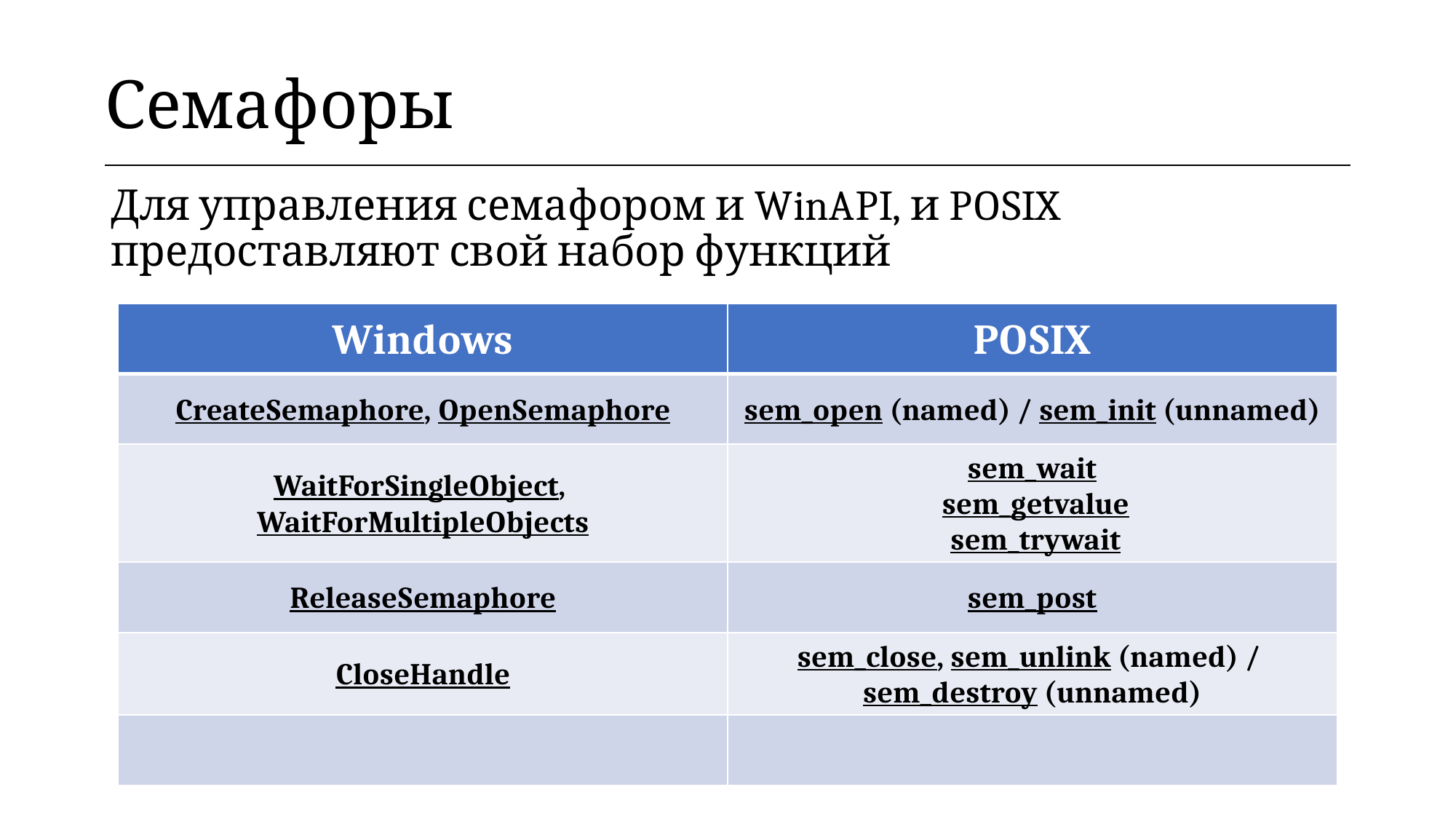

| Семафоры |
| --- |
Для управления семафором и WinAPI, и POSIX предоставляют свой набор функций
| Windows | POSIX |
| --- | --- |
| CreateSemaphore, OpenSemaphore | sem\_open (named) / sem\_init (unnamed) |
| WaitForSingleObject, WaitForMultipleObjects | sem\_wait sem\_getvalue sem\_trywait |
| ReleaseSemaphore | sem\_post |
| CloseHandle | sem\_close, sem\_unlink (named) / sem\_destroy (unnamed) |
|  |  |